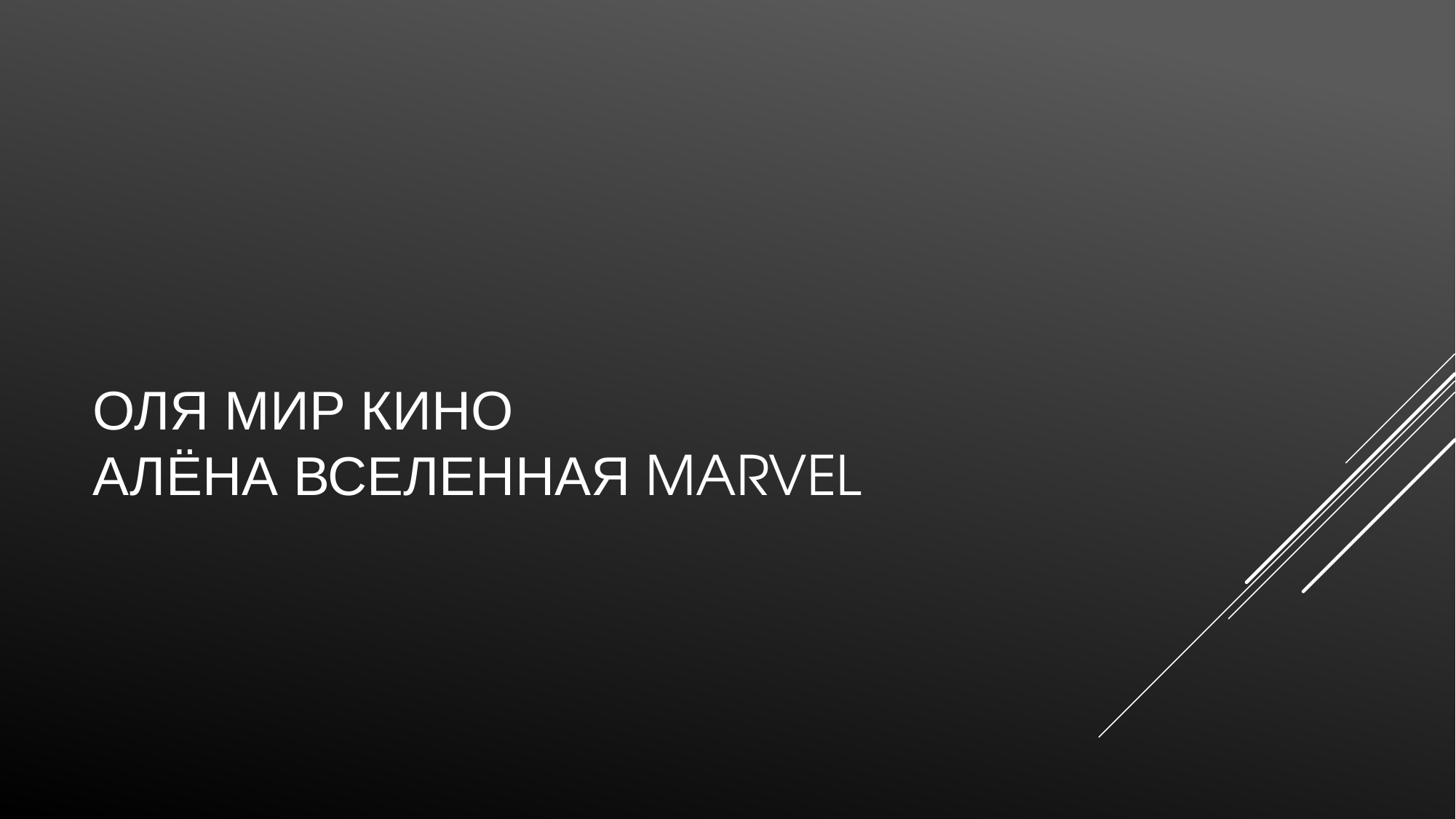

# Оля Мир кино Алёна вселенная Marvel